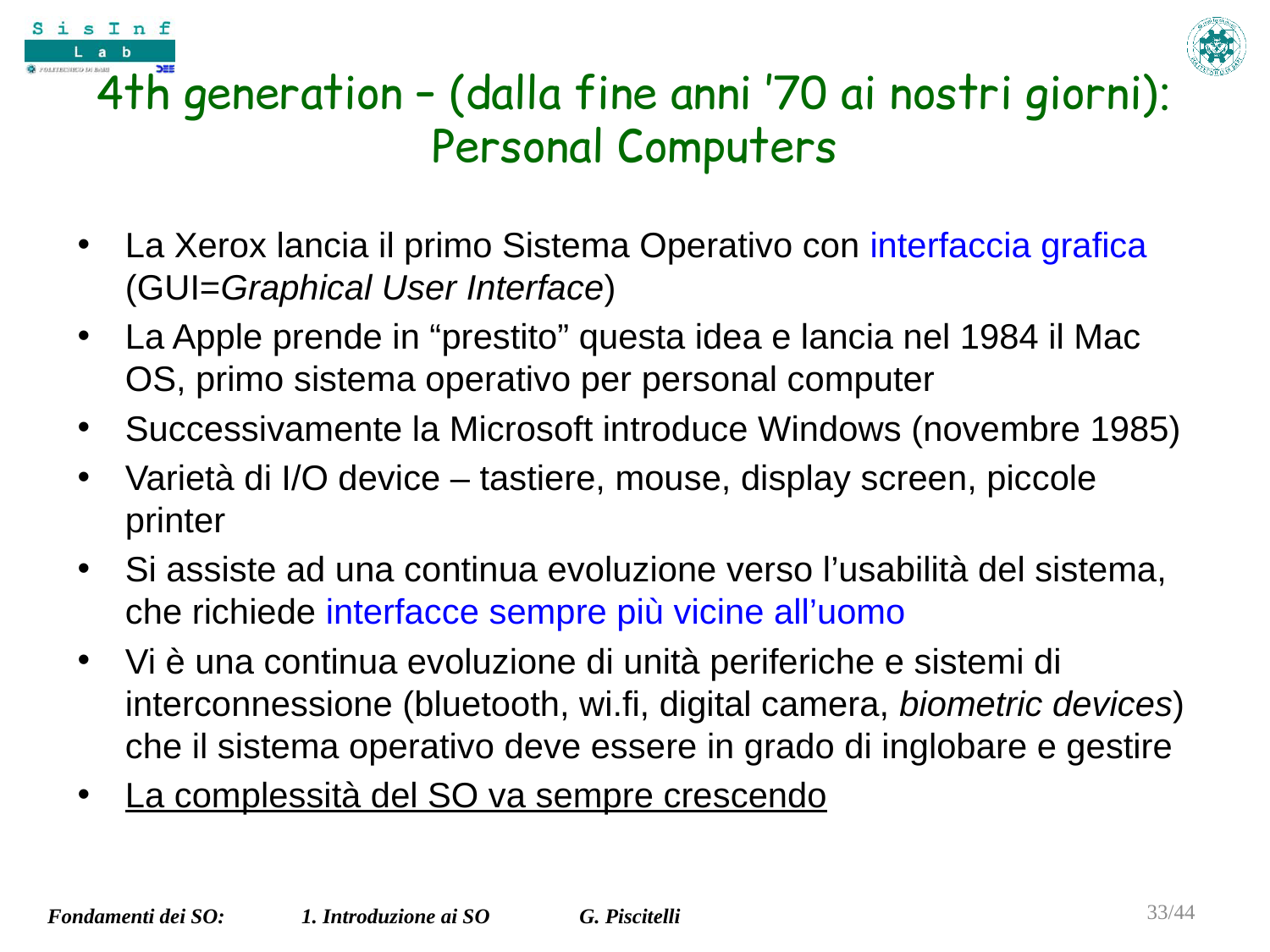

# 4th generation – (dalla fine anni ’70 ai nostri giorni): Personal Computers
La Xerox lancia il primo Sistema Operativo con interfaccia grafica (GUI=Graphical User Interface)
La Apple prende in “prestito” questa idea e lancia nel 1984 il Mac OS, primo sistema operativo per personal computer
Successivamente la Microsoft introduce Windows (novembre 1985)
Varietà di I/O device – tastiere, mouse, display screen, piccole printer
Si assiste ad una continua evoluzione verso l’usabilità del sistema, che richiede interfacce sempre più vicine all’uomo
Vi è una continua evoluzione di unità periferiche e sistemi di interconnessione (bluetooth, wi.fi, digital camera, biometric devices) che il sistema operativo deve essere in grado di inglobare e gestire
La complessità del SO va sempre crescendo